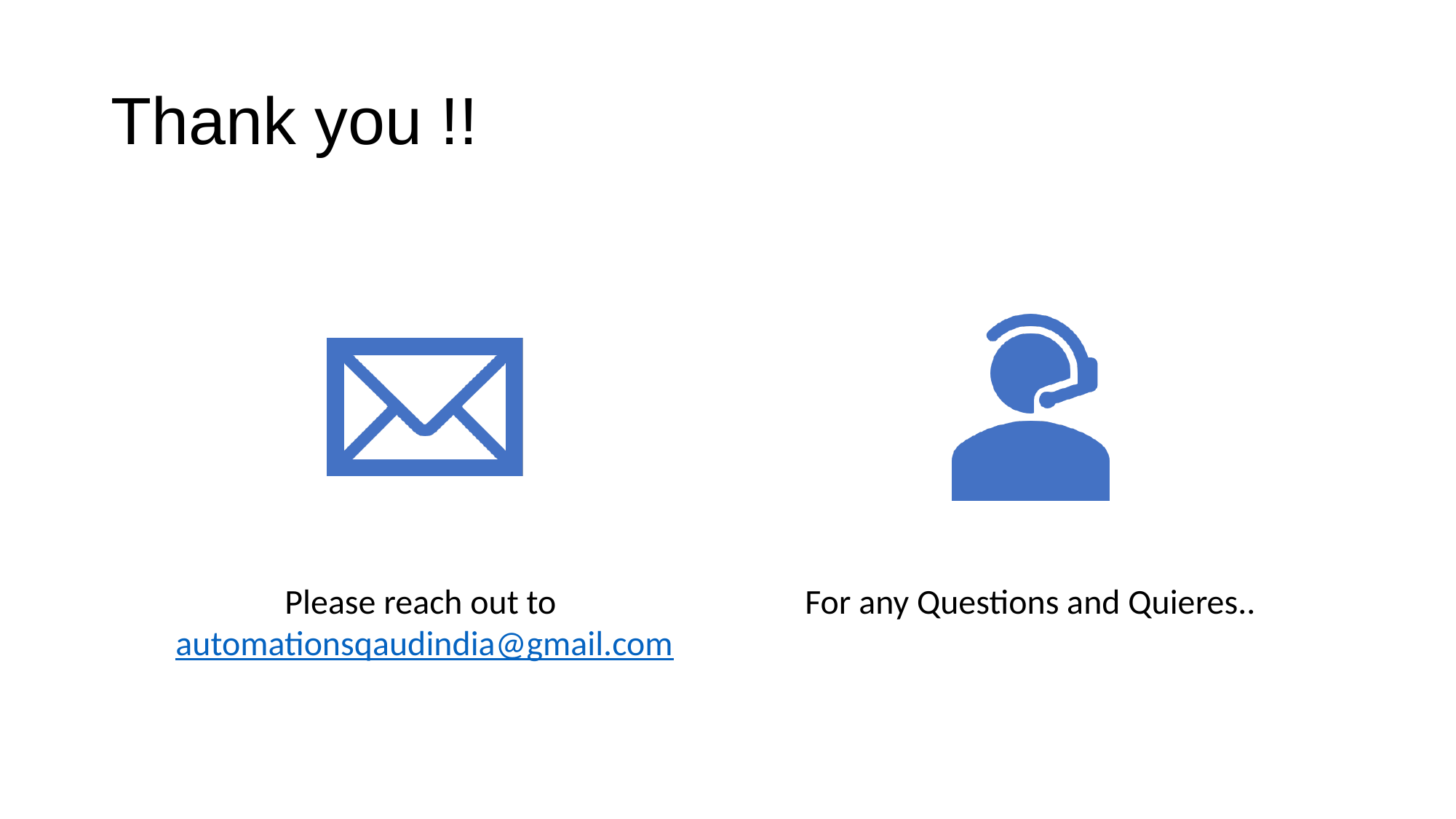

# Thank you !!
Please reach out to automationsqaudindia@gmail.com
For any Questions and Quieres..